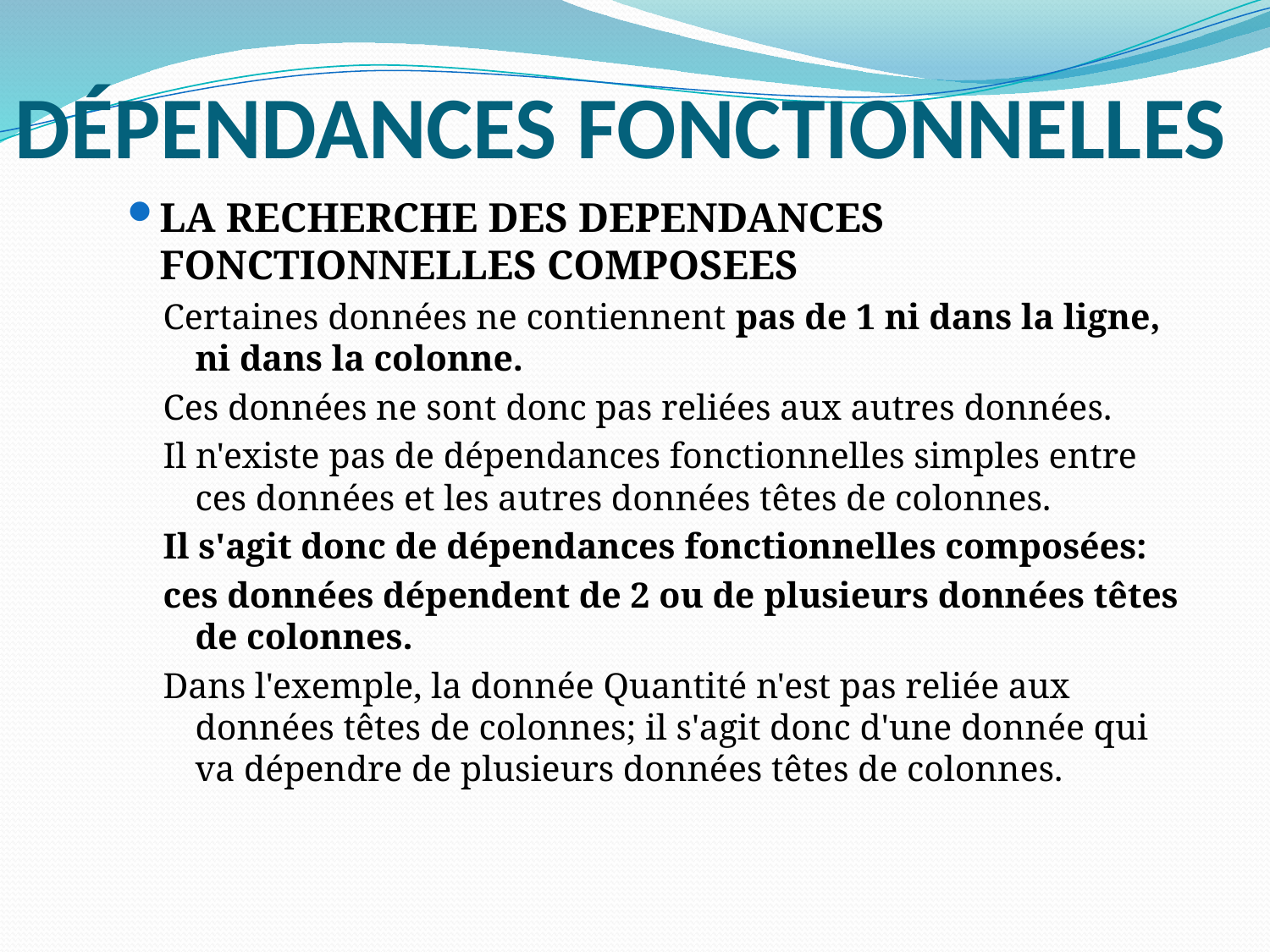

# Dépendances Fonctionnelles
LA RECHERCHE DES DEPENDANCES FONCTIONNELLES COMPOSEES
Certaines données ne contiennent pas de 1 ni dans la ligne, ni dans la colonne.
Ces données ne sont donc pas reliées aux autres données.
Il n'existe pas de dépendances fonctionnelles simples entre ces données et les autres données têtes de colonnes.
Il s'agit donc de dépendances fonctionnelles composées:
ces données dépendent de 2 ou de plusieurs données têtes de colonnes.
Dans l'exemple, la donnée Quantité n'est pas reliée aux données têtes de colonnes; il s'agit donc d'une donnée qui va dépendre de plusieurs données têtes de colonnes.